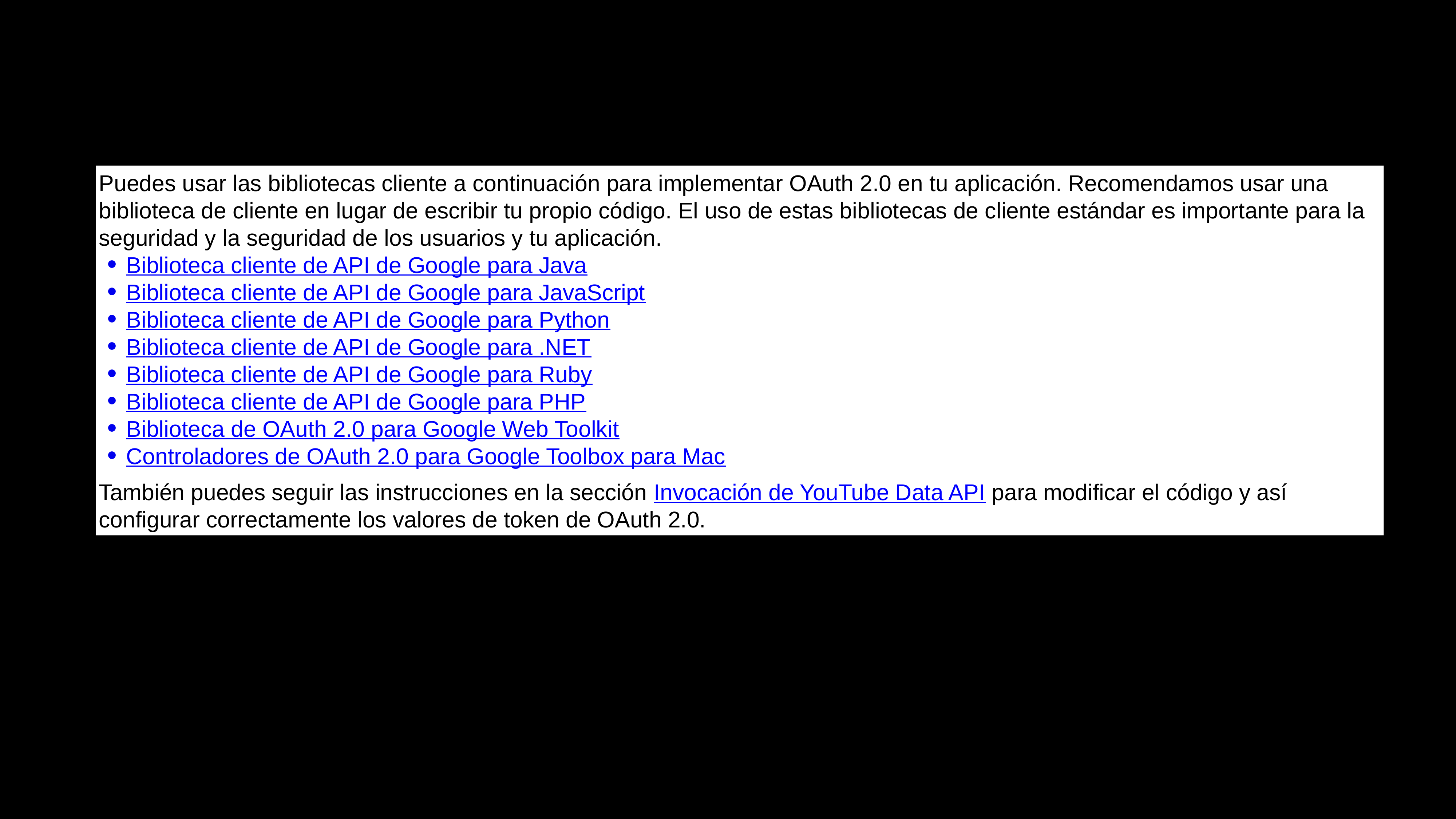

Puedes usar las bibliotecas cliente a continuación para implementar OAuth 2.0 en tu aplicación. Recomendamos usar una biblioteca de cliente en lugar de escribir tu propio código. El uso de estas bibliotecas de cliente estándar es importante para la seguridad y la seguridad de los usuarios y tu aplicación.
Biblioteca cliente de API de Google para Java
Biblioteca cliente de API de Google para JavaScript
Biblioteca cliente de API de Google para Python
Biblioteca cliente de API de Google para .NET
Biblioteca cliente de API de Google para Ruby
Biblioteca cliente de API de Google para PHP
Biblioteca de OAuth 2.0 para Google Web Toolkit
Controladores de OAuth 2.0 para Google Toolbox para Mac
También puedes seguir las instrucciones en la sección Invocación de YouTube Data API para modificar el código y así configurar correctamente los valores de token de OAuth 2.0.